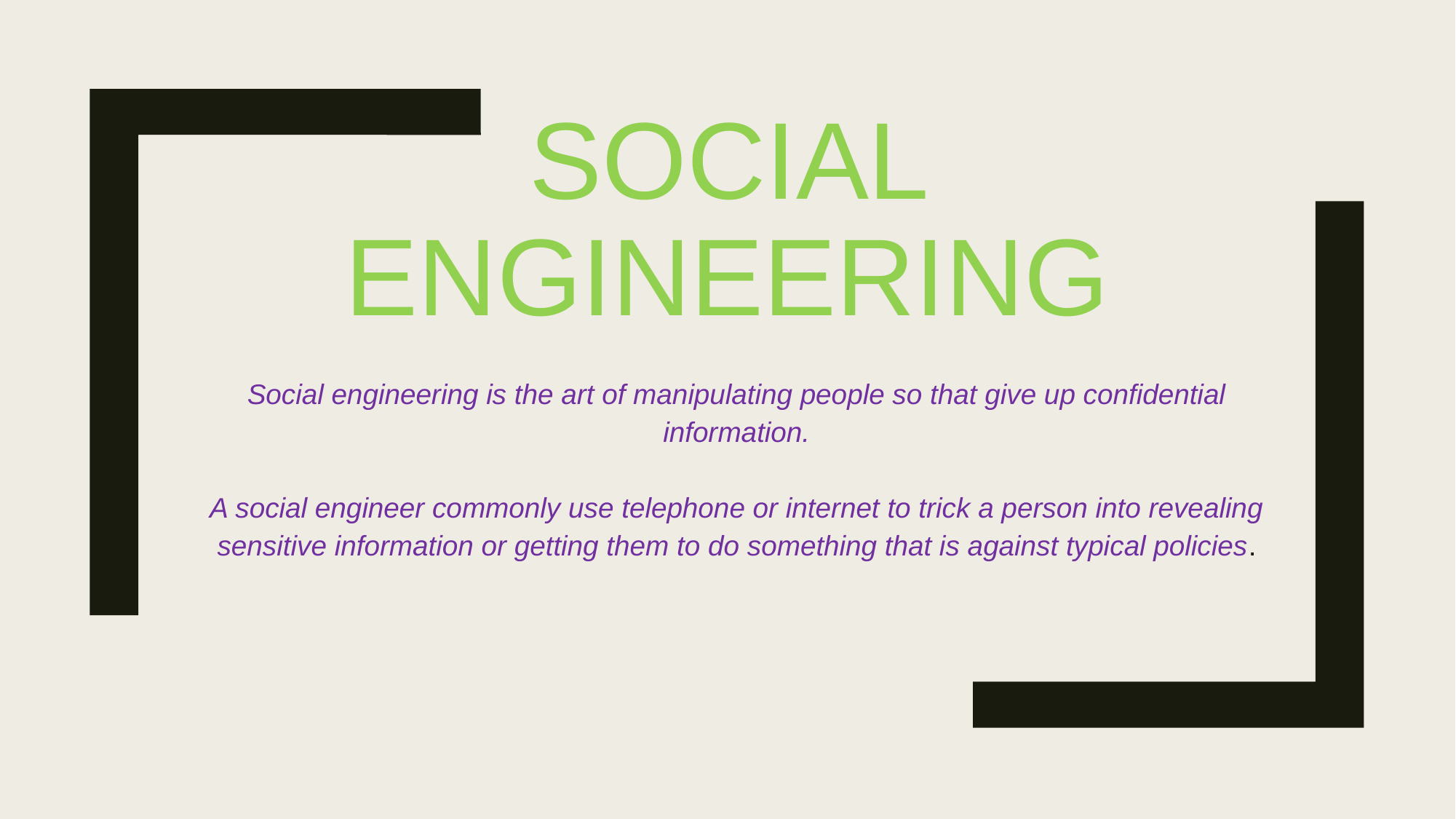

# Social engineering
Social engineering is the art of manipulating people so that give up confidential information.

A social engineer commonly use telephone or internet to trick a person into revealing sensitive information or getting them to do something that is against typical policies.